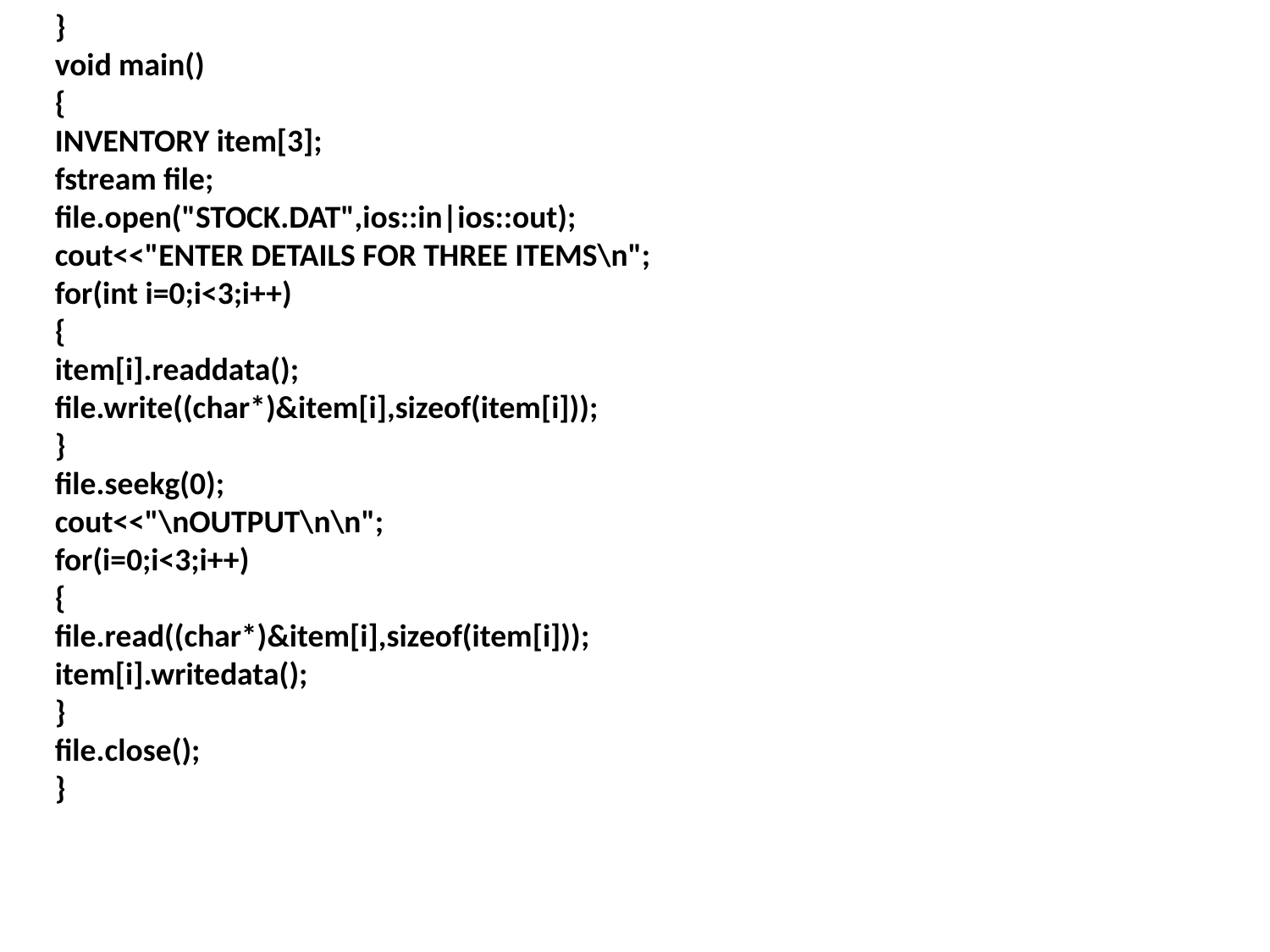

}
void main()
{
INVENTORY item[3];
fstream file;
file.open("STOCK.DAT",ios::in|ios::out);
cout<<"ENTER DETAILS FOR THREE ITEMS\n";
for(int i=0;i<3;i++)
{
item[i].readdata();
file.write((char*)&item[i],sizeof(item[i]));
}
file.seekg(0);
cout<<"\nOUTPUT\n\n";
for(i=0;i<3;i++)
{
file.read((char*)&item[i],sizeof(item[i]));
item[i].writedata();
}
file.close();
}